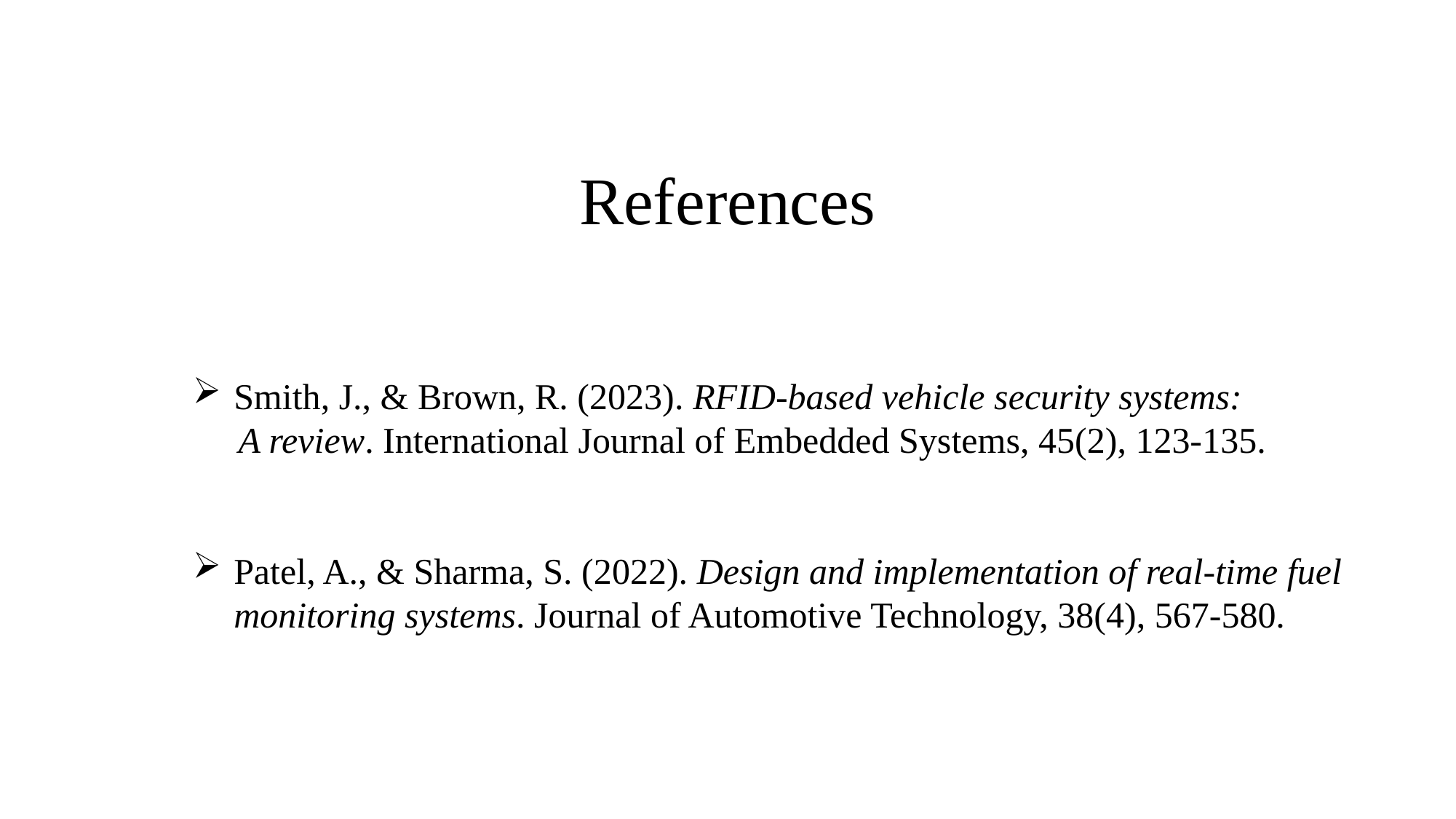

# References

Smith, J., & Brown, R. (2023). RFID-based vehicle security systems:
     A review. International Journal of Embedded Systems, 45(2), 123-135.

Patel, A., & Sharma, S. (2022). Design and implementation of real-time fuel monitoring systems. Journal of Automotive Technology, 38(4), 567-580.